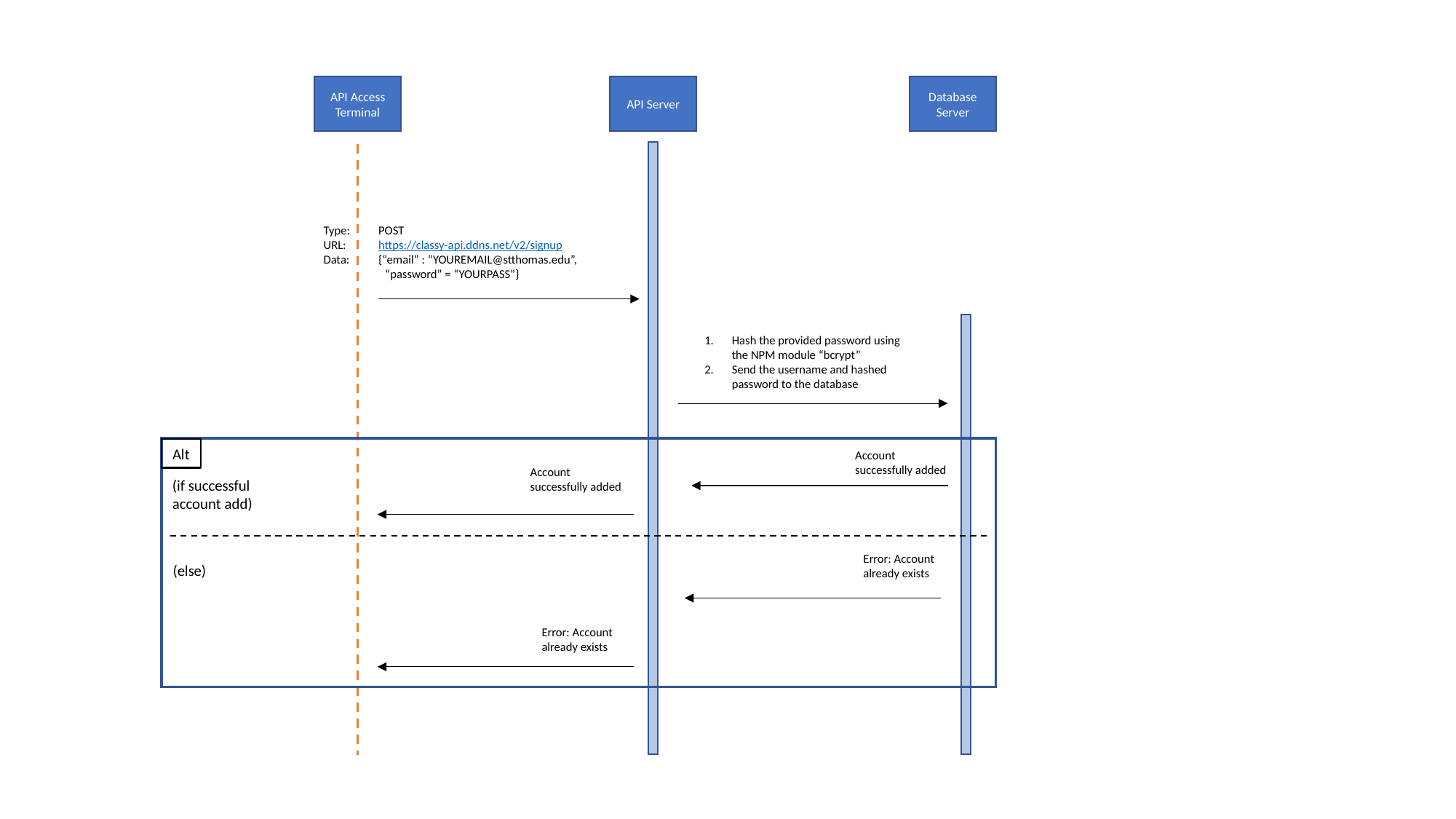

API Access Terminal
API Server
Database Server

Type: 	POST
URL: 	https://classy-api.ddns.net/v2/signup
Data: 	{“email” : “YOUREMAIL@stthomas.edu”,
	“password” = “YOURPASS”}

Hash the provided password using the NPM module “bcrypt”
Send the username and hashed password to the database

Alt
Account successfully added
Account successfully added
(if successful account add)
Error: Account already exists
(else)
Error: Account already exists
3.2: API Server could not be reached